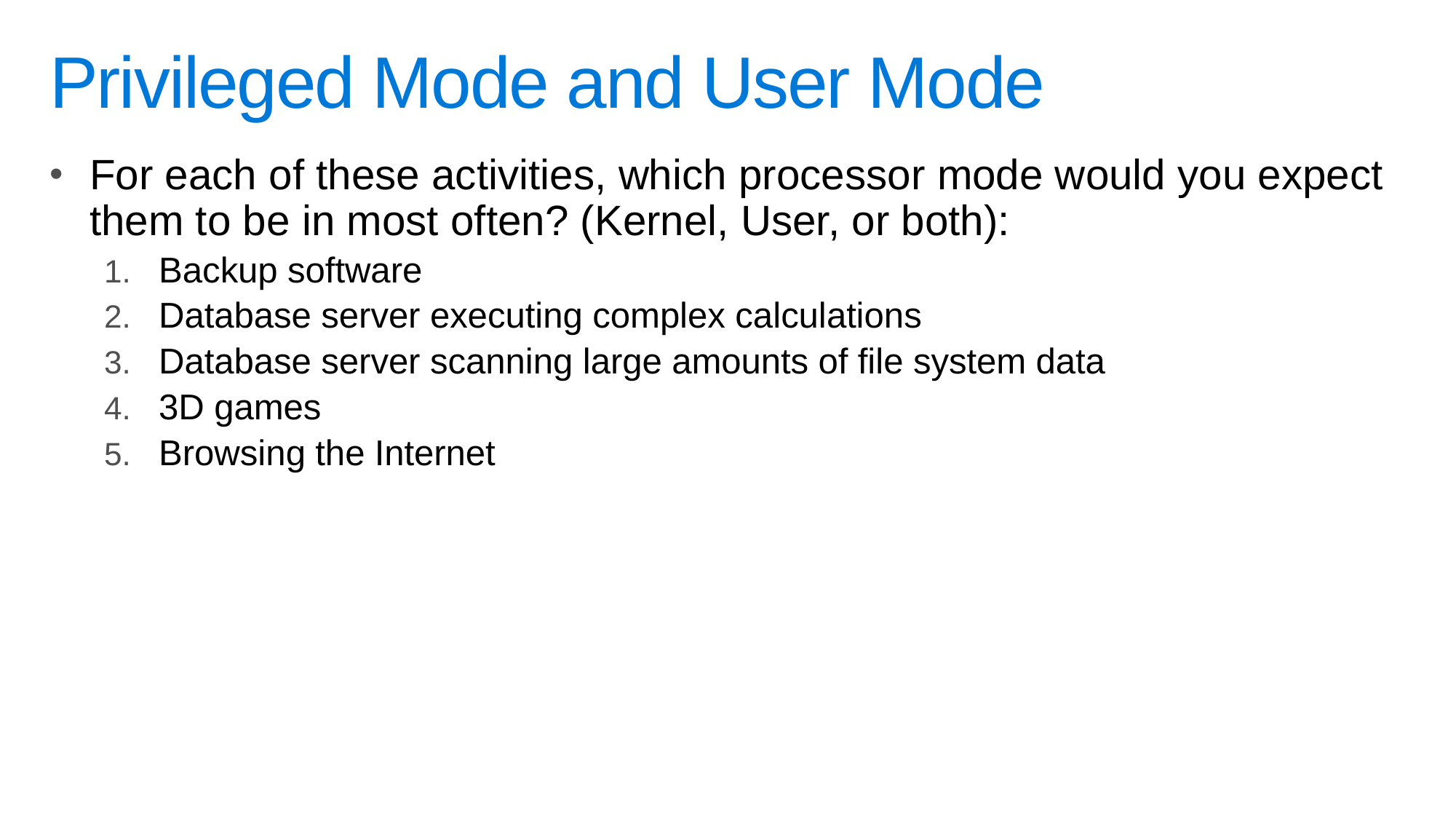

# Privileged Mode and User Mode
For each of these activities, which processor mode would you expect them to be in most often? (Kernel, User, or both):
Backup software
Database server executing complex calculations
Database server scanning large amounts of file system data
3D games
Browsing the Internet